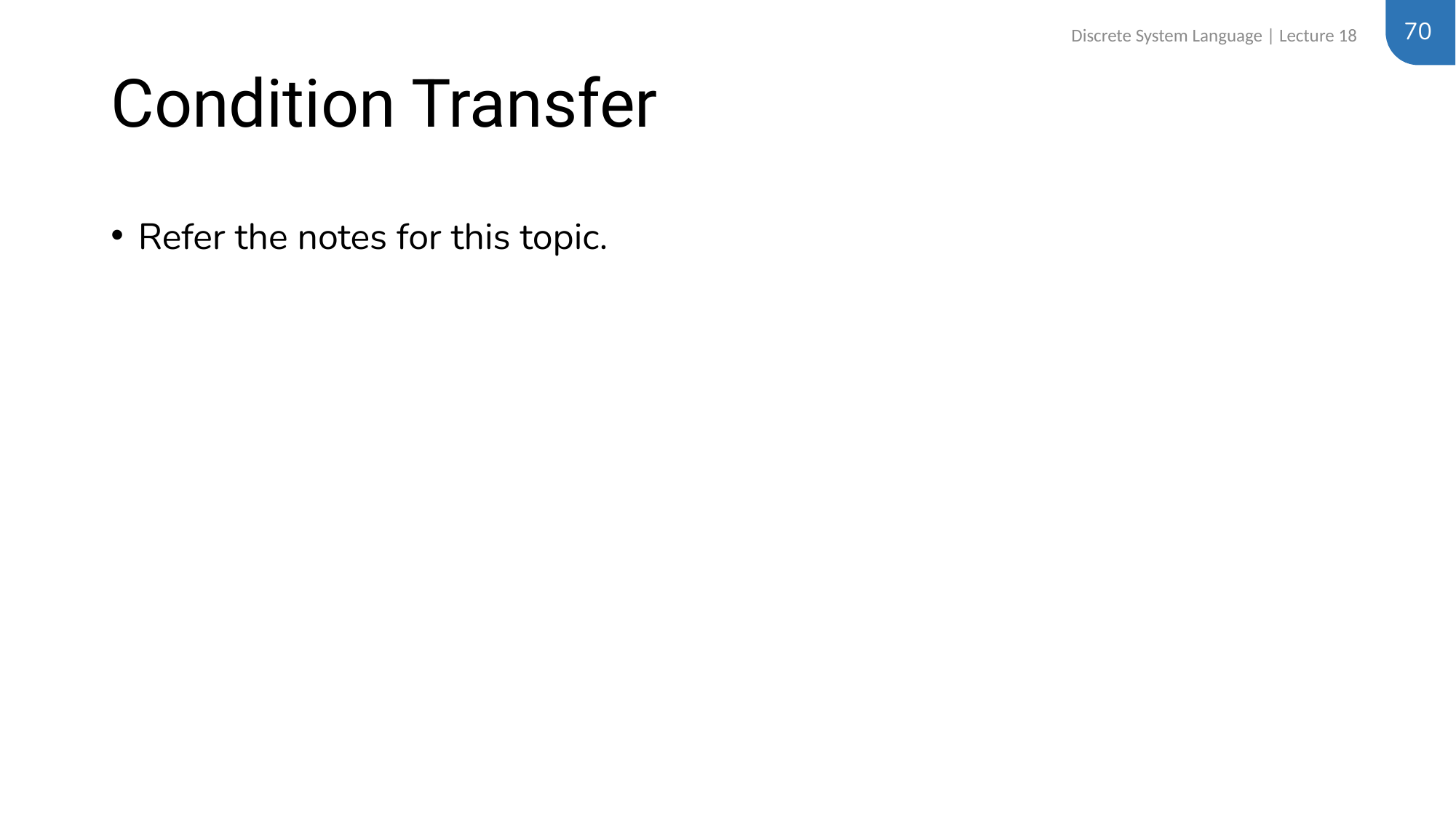

70
Discrete System Language | Lecture 18
# Condition Transfer
Refer the notes for this topic.